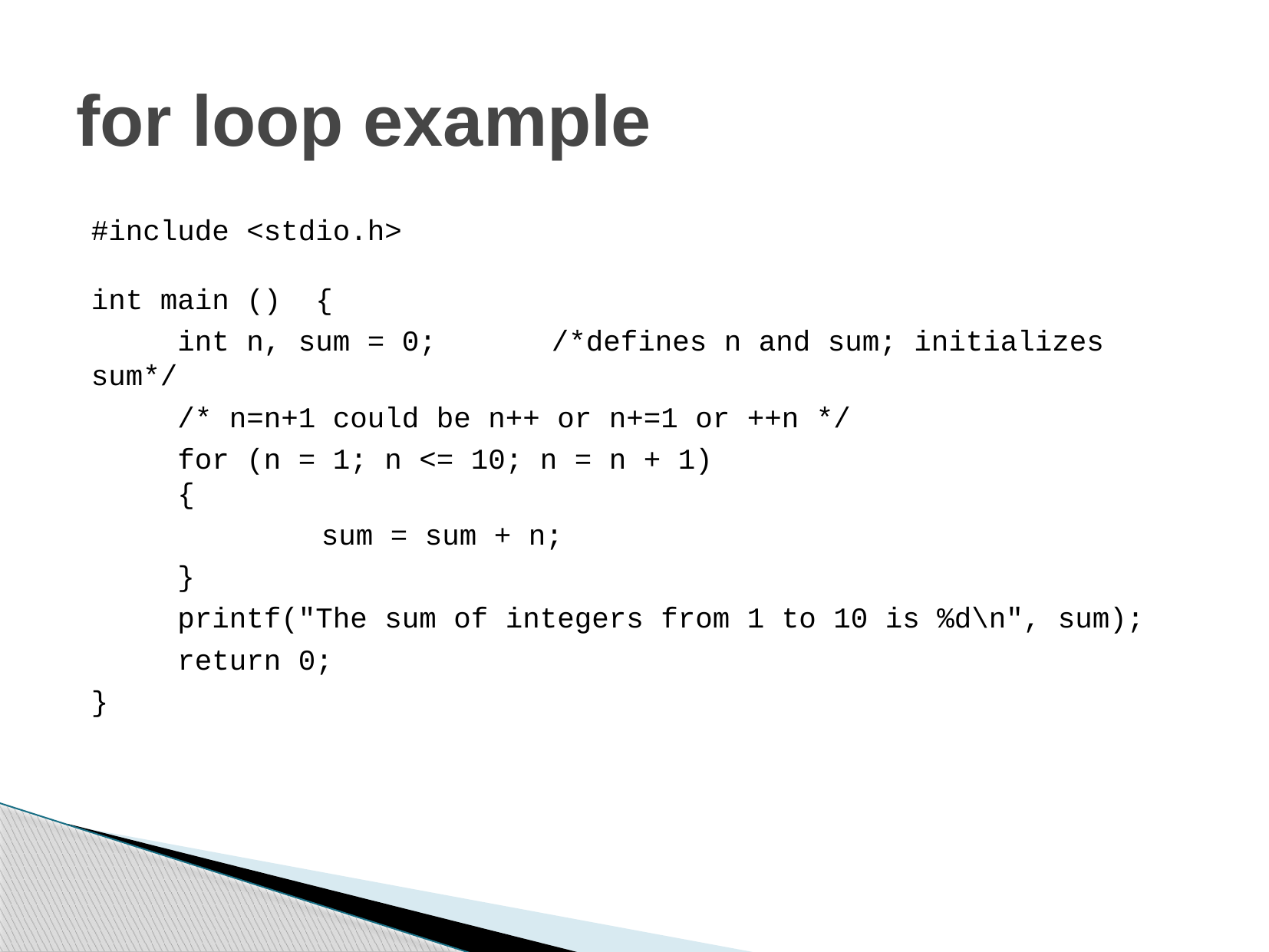

# for loop example
#include <stdio.h>
int main ()  {
     int n, sum = 0;	/*defines n and sum; initializes sum*/
     /* n=n+1 could be n++ or n+=1 or ++n */
     for (n = 1; n <= 10; n = n + 1)
     {
		sum = sum + n;
     }
     printf("The sum of integers from 1 to 10 is %d\n", sum);
     return 0;
}